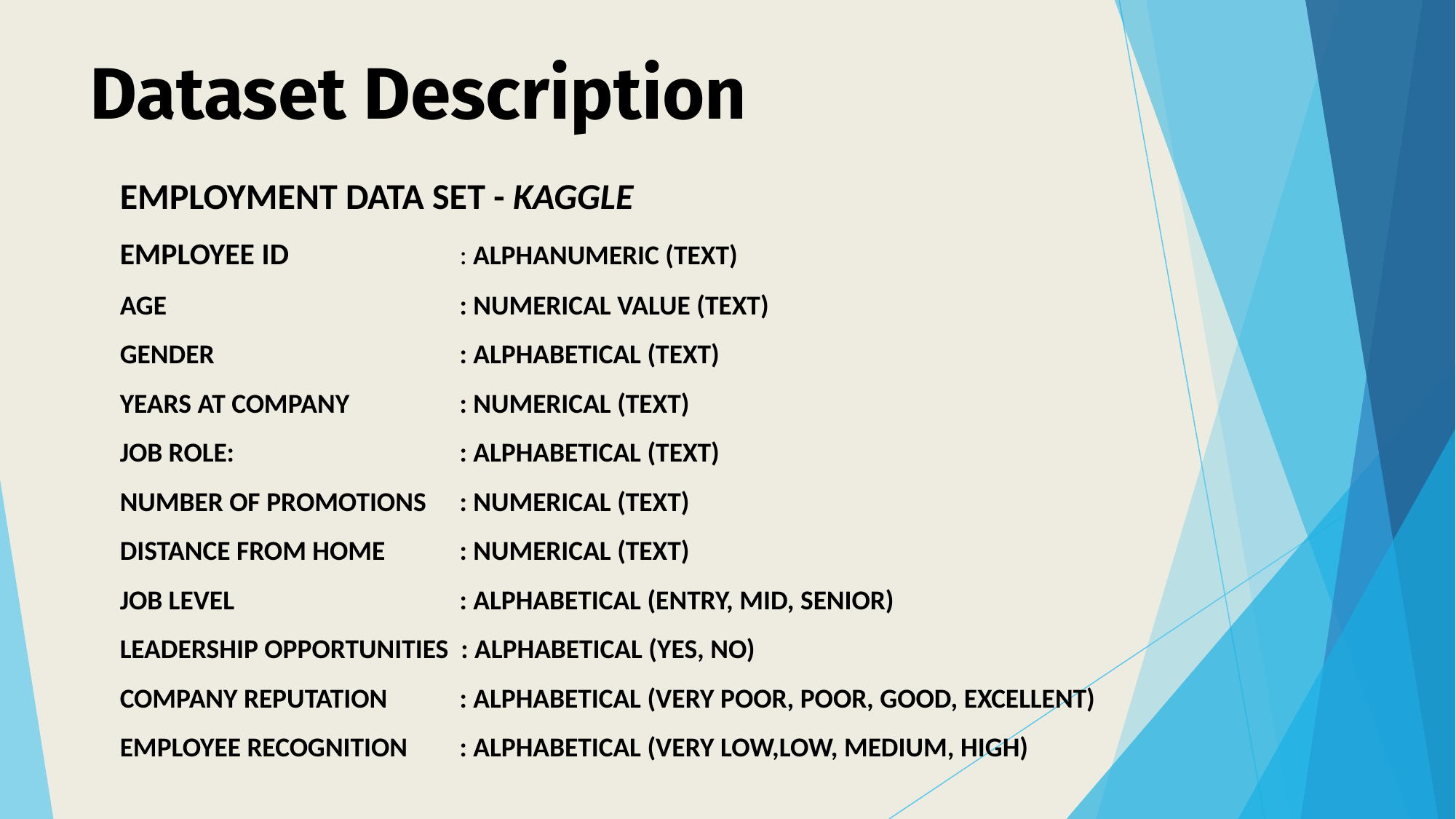

# Dataset Description
EMPLOYMENT DATA SET - KAGGLE
EMPLOYEE ID		  : ALPHANUMERIC (TEXT)
AGE			  : NUMERICAL VALUE (TEXT)
GENDER			  : ALPHABETICAL (TEXT)
YEARS AT COMPANY	  : NUMERICAL (TEXT)
JOB ROLE: 		  : ALPHABETICAL (TEXT)
NUMBER OF PROMOTIONS	  : NUMERICAL (TEXT)
DISTANCE FROM HOME	  : NUMERICAL (TEXT)
JOB LEVEL		  : ALPHABETICAL (ENTRY, MID, SENIOR)
LEADERSHIP OPPORTUNITIES  : ALPHABETICAL (YES, NO)
COMPANY REPUTATION	  : ALPHABETICAL (VERY POOR, POOR, GOOD, EXCELLENT)
EMPLOYEE RECOGNITION	  : ALPHABETICAL (VERY LOW,LOW, MEDIUM, HIGH)